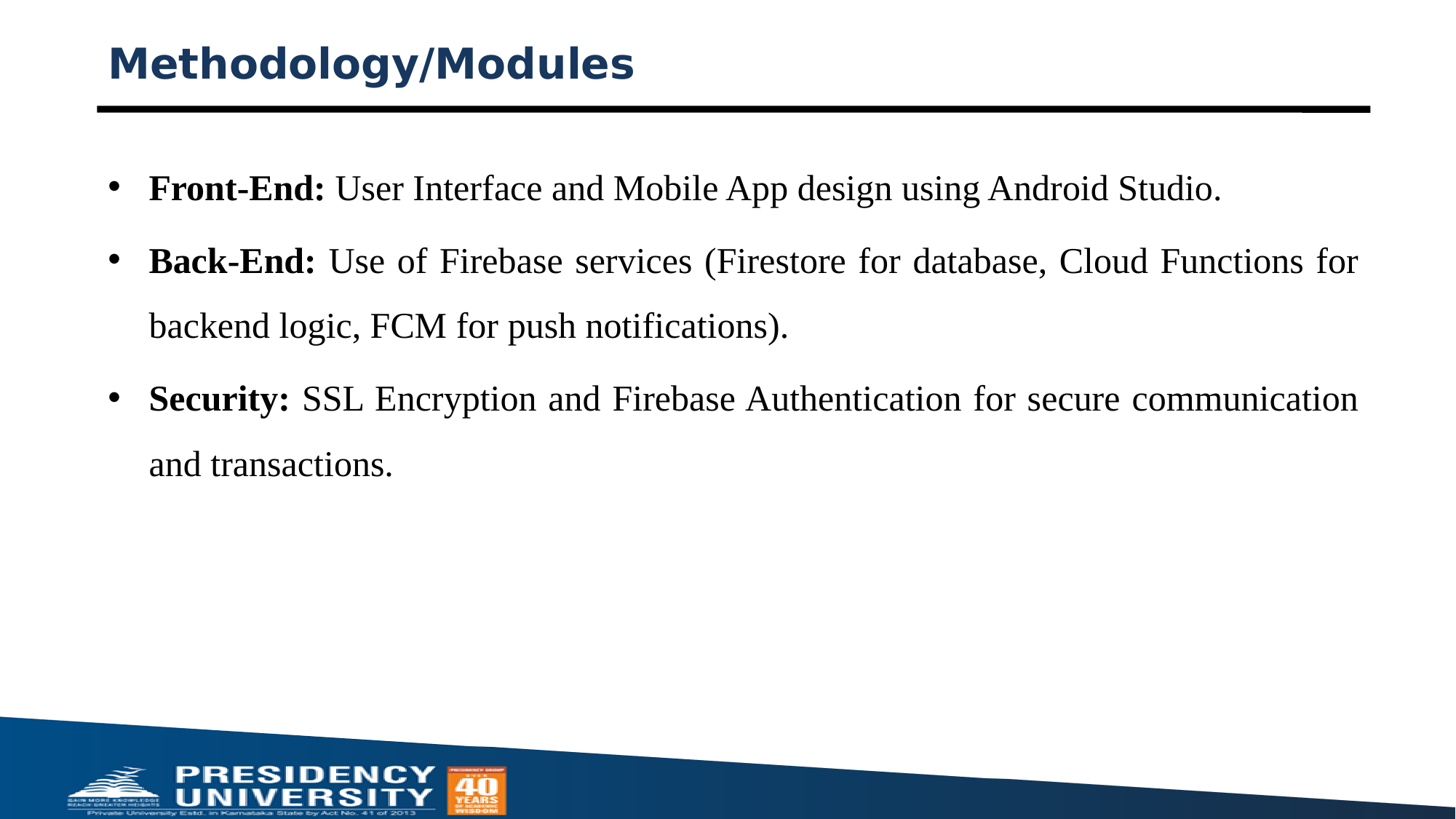

# Methodology/Modules
Front-End: User Interface and Mobile App design using Android Studio.
Back-End: Use of Firebase services (Firestore for database, Cloud Functions for backend logic, FCM for push notifications).
Security: SSL Encryption and Firebase Authentication for secure communication and transactions.